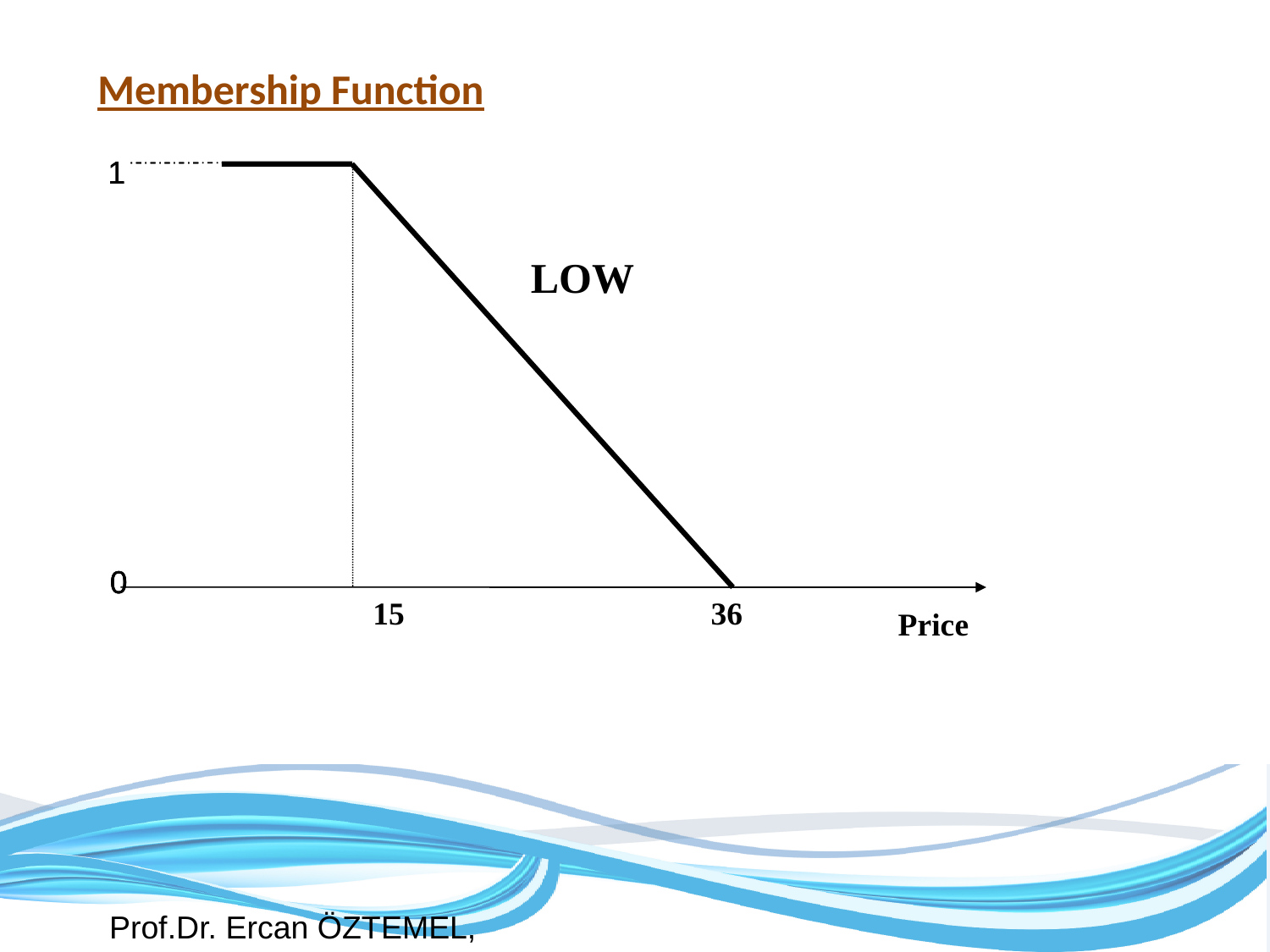

Membership Function
1
1
1

LOW

15

36
Price

0
0
0